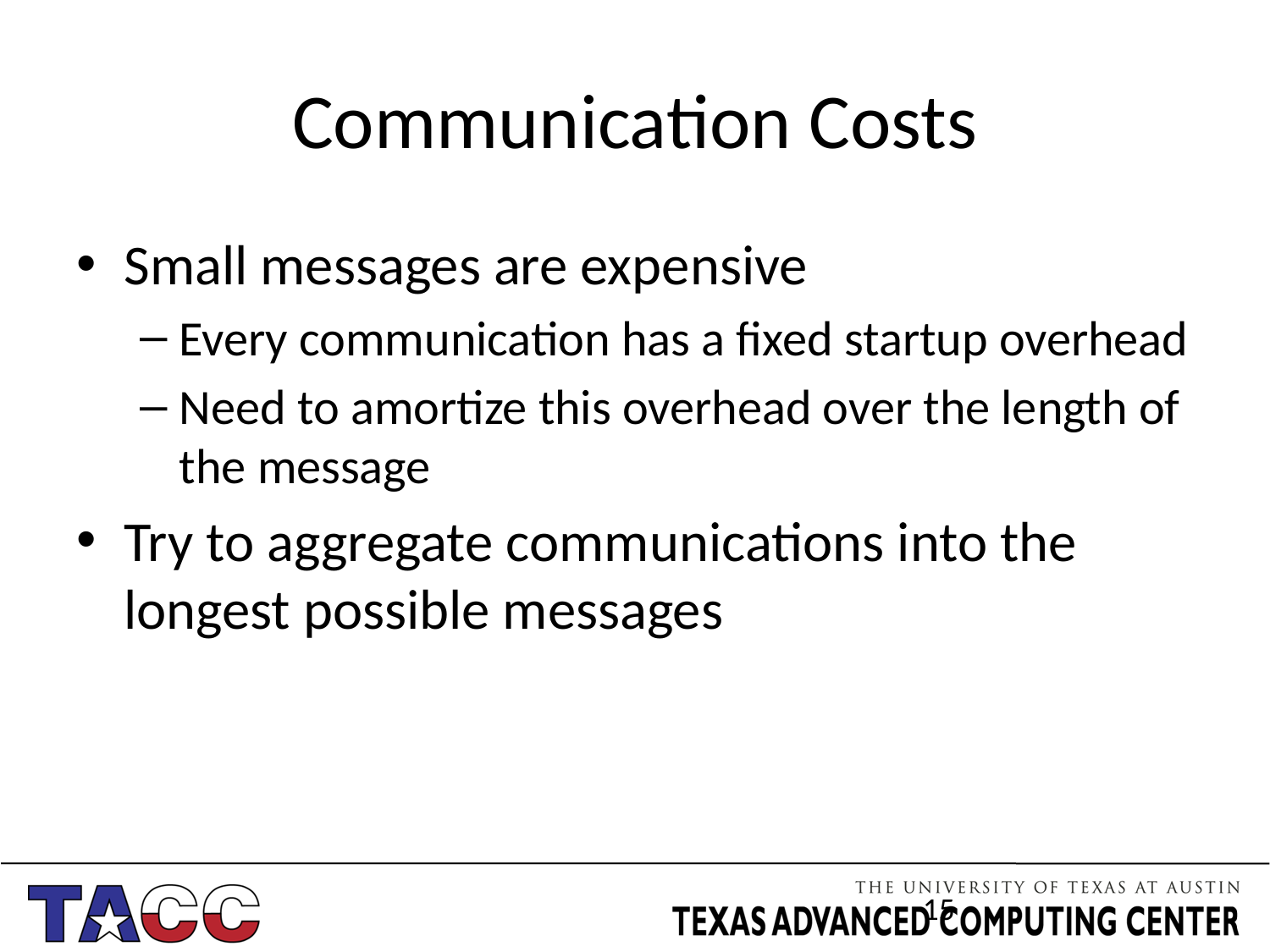

# Communication Costs
Small messages are expensive
Every communication has a fixed startup overhead
Need to amortize this overhead over the length of the message
Try to aggregate communications into the longest possible messages
15